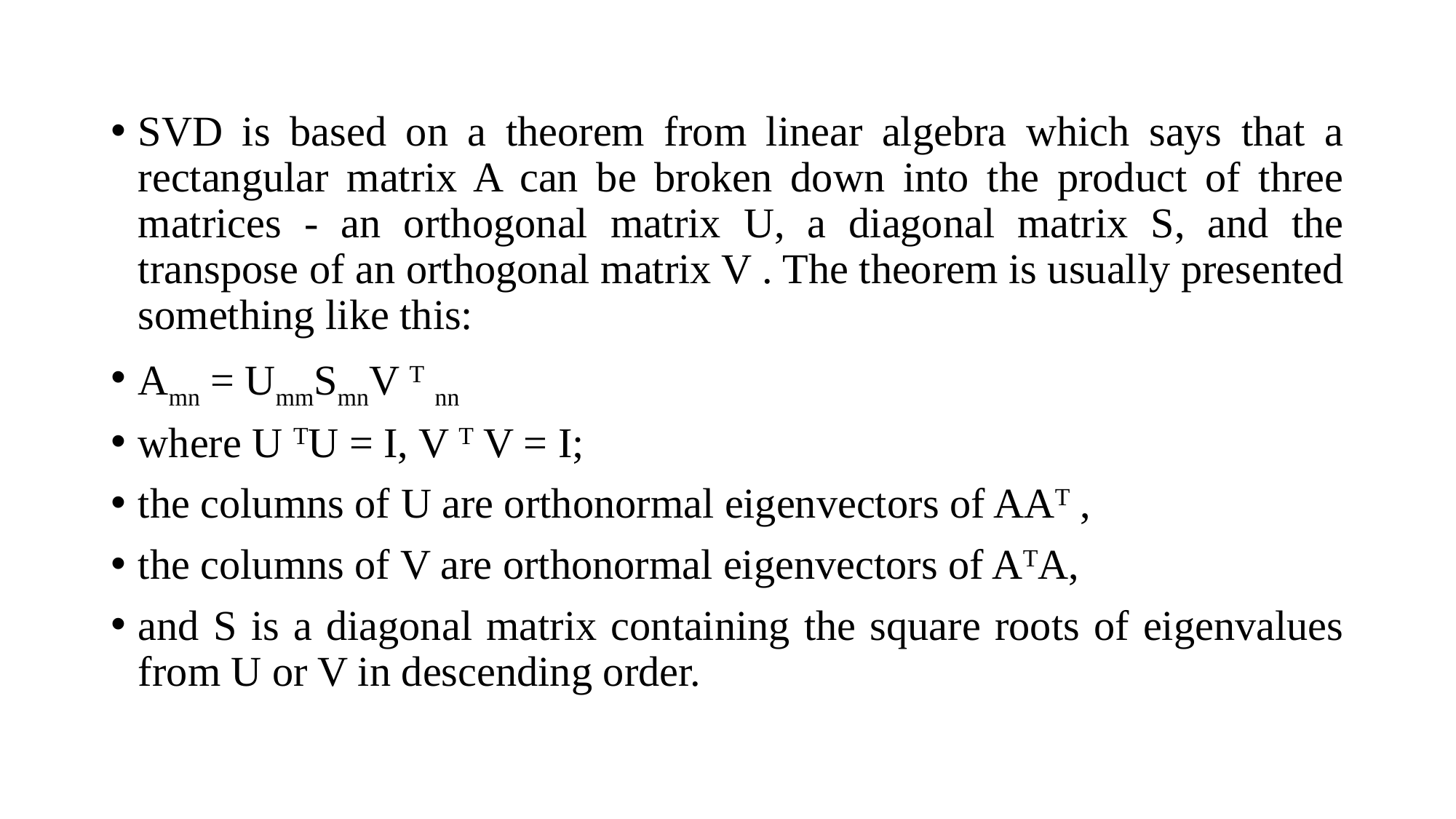

SVD is based on a theorem from linear algebra which says that a rectangular matrix A can be broken down into the product of three matrices - an orthogonal matrix U, a diagonal matrix S, and the transpose of an orthogonal matrix V . The theorem is usually presented something like this:
Amn = UmmSmnV T nn
where U TU = I, V T V = I;
the columns of U are orthonormal eigenvectors of AAT ,
the columns of V are orthonormal eigenvectors of ATA,
and S is a diagonal matrix containing the square roots of eigenvalues from U or V in descending order.